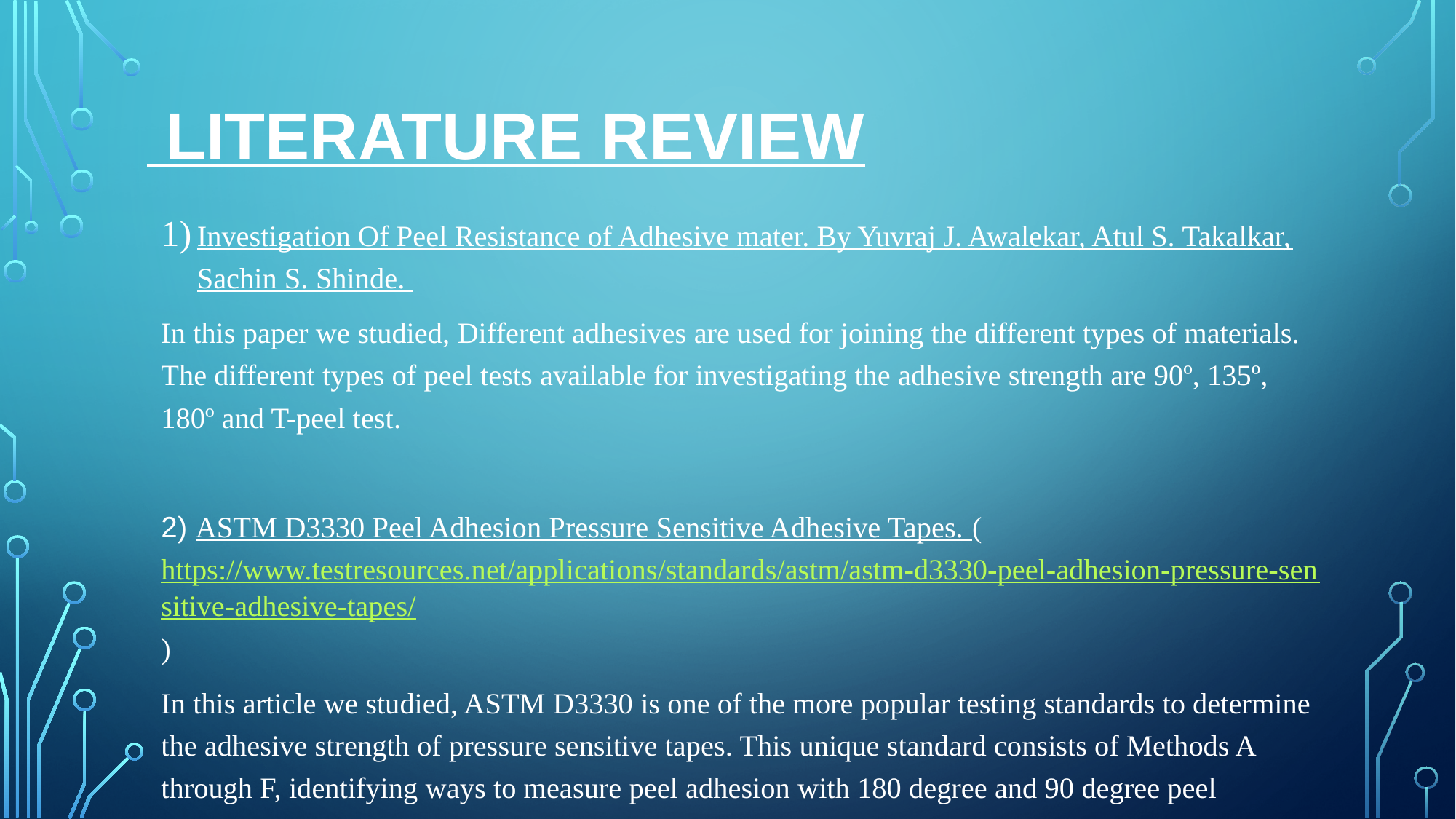

# Literature Review
Investigation Of Peel Resistance of Adhesive mater. By Yuvraj J. Awalekar, Atul S. Takalkar, Sachin S. Shinde.
In this paper we studied, Different adhesives are used for joining the different types of materials. The different types of peel tests available for investigating the adhesive strength are 90º, 135º, 180º and T-peel test.

2) ASTM D3330 Peel Adhesion Pressure Sensitive Adhesive Tapes. (https://www.testresources.net/applications/standards/astm/astm-d3330-peel-adhesion-pressure-sensitive-adhesive-tapes/)
In this article we studied, ASTM D3330 is one of the more popular testing standards to determine the adhesive strength of pressure sensitive tapes. This unique standard consists of Methods A through F, identifying ways to measure peel adhesion with 180 degree and 90 degree peel methods